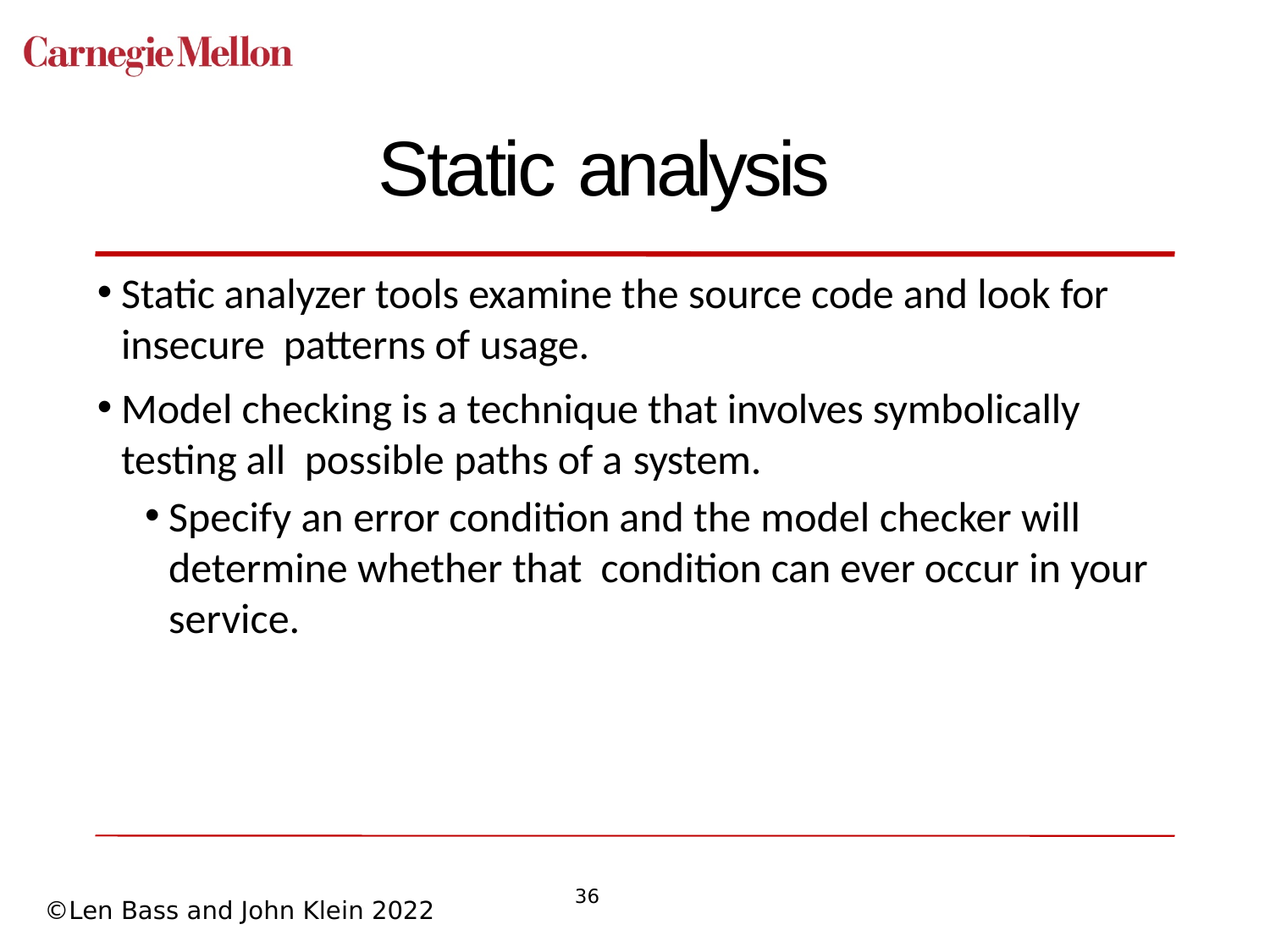

# Static analysis
Static analyzer tools examine the source code and look for insecure  patterns of usage.
Model checking is a technique that involves symbolically testing all  possible paths of a system.
Specify an error condition and the model checker will determine whether that  condition can ever occur in your service.